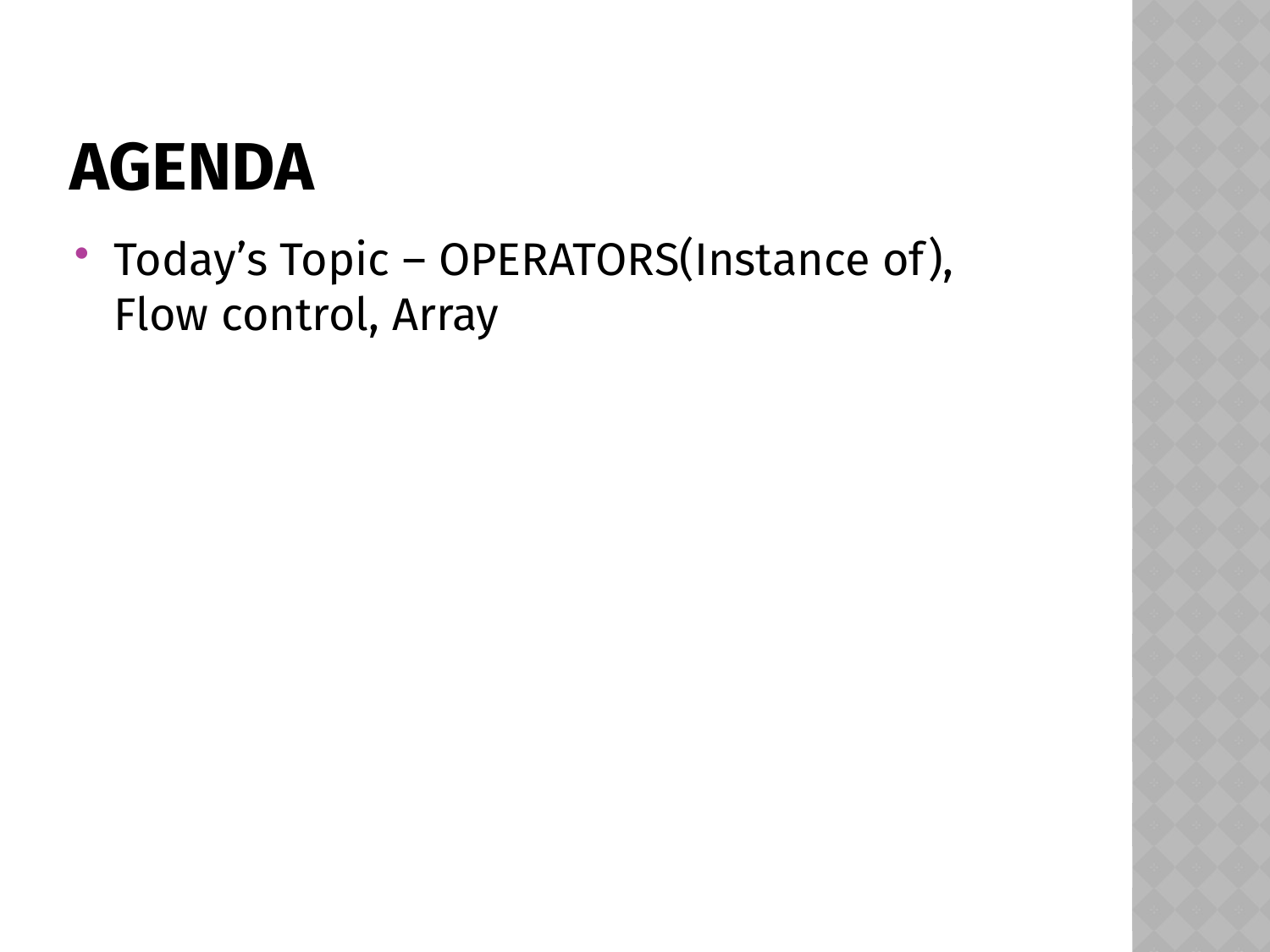

# AGENDA
Today’s Topic – OPERATORS(Instance of), Flow control, Array